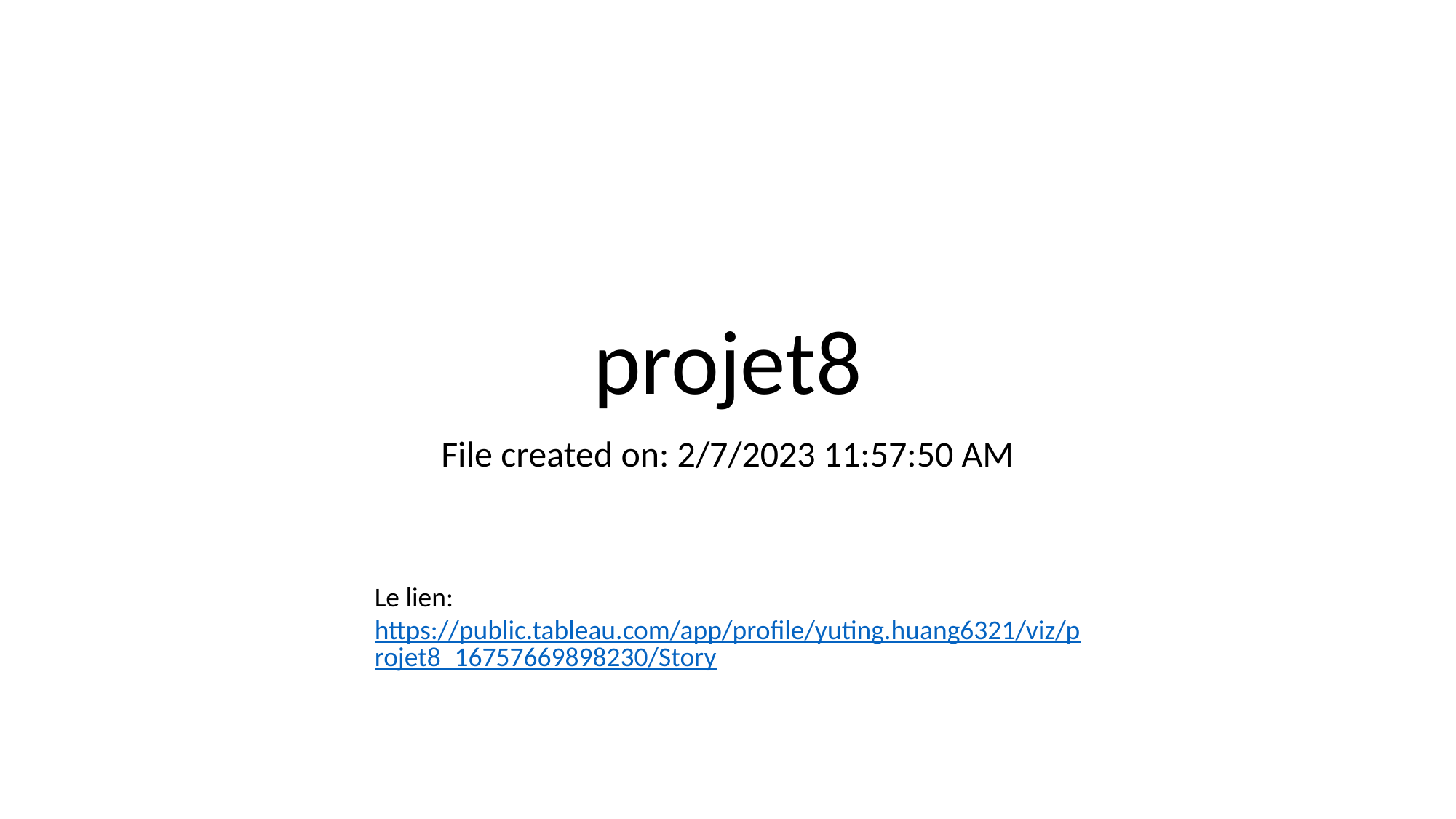

# projet8
File created on: 2/7/2023 11:57:50 AM
Le lien:  https://public.tableau.com/app/profile/yuting.huang6321/viz/projet8_16757669898230/Story